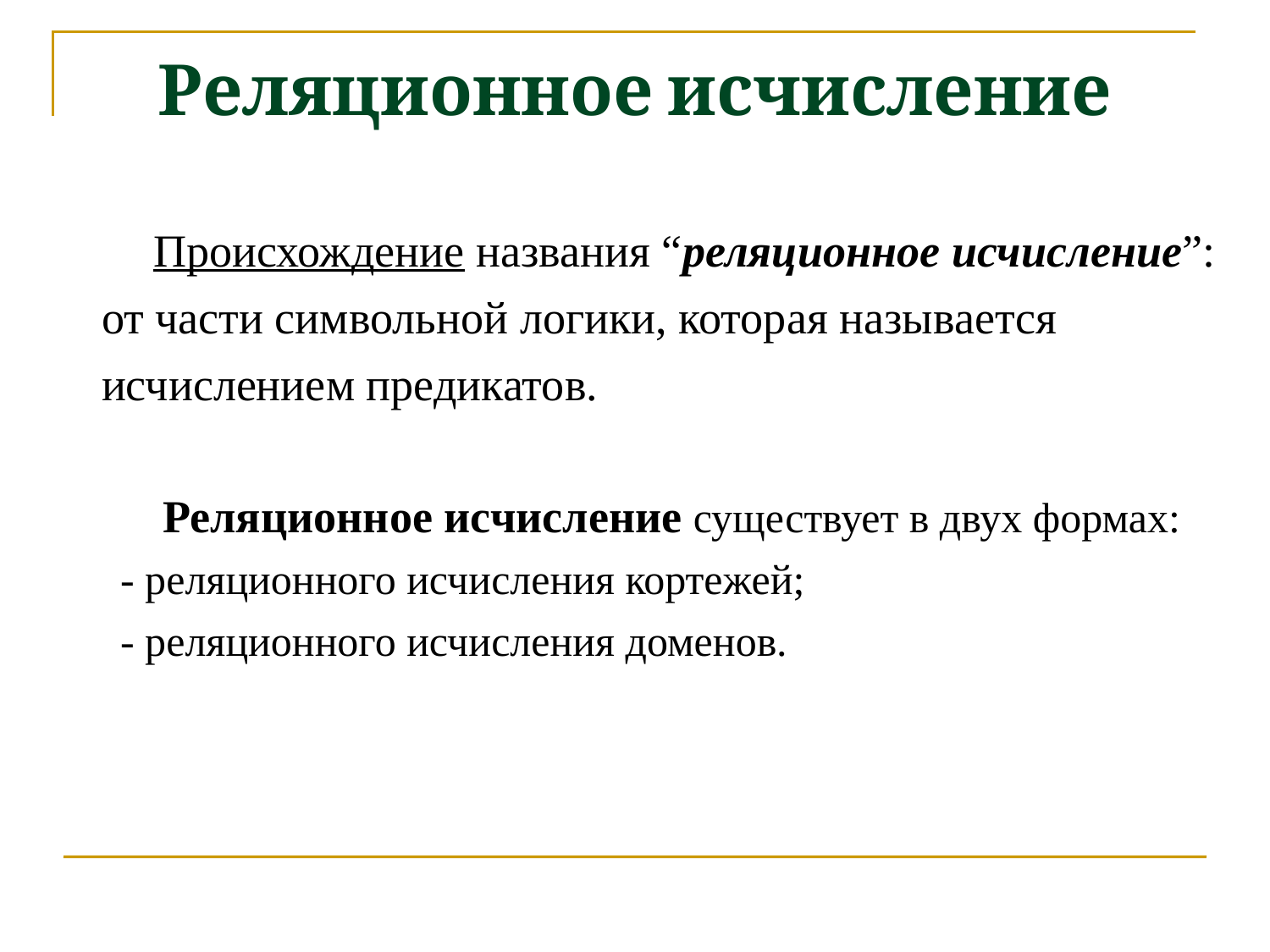

Реляционное исчисление

       Происхождение названия “реляционное исчисление”:
   от части символьной логики, которая называется
   исчислением предикатов.

         Реляционное исчисление существует в двух формах:
     - реляционного исчисления кортежей;
     - реляционного исчисления доменов.